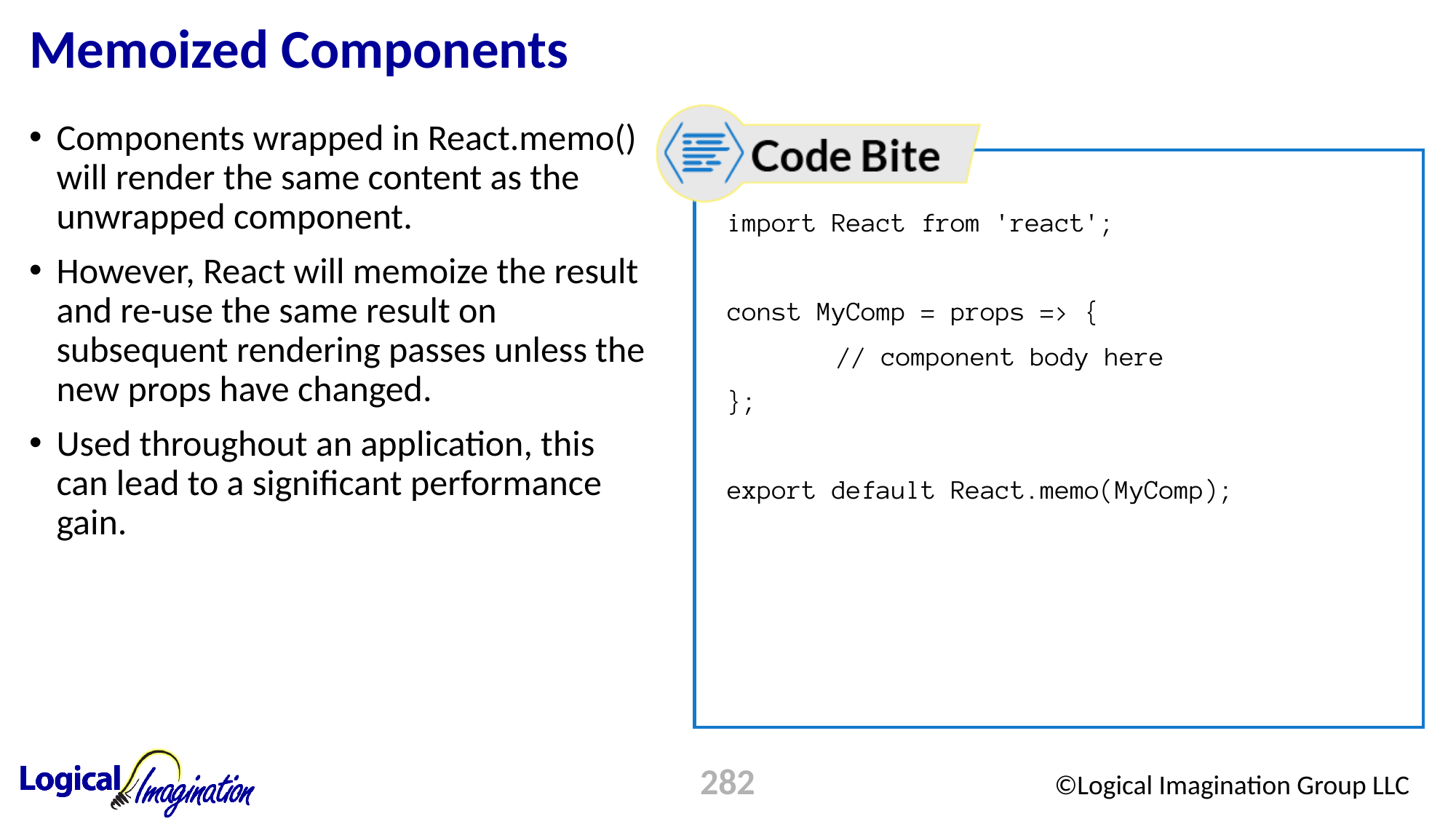

# Memoized Components
Components wrapped in React.memo() will render the same content as the unwrapped component.
However, React will memoize the result and re-use the same result on subsequent rendering passes unless the new props have changed.
Used throughout an application, this can lead to a significant performance gain.

import React from 'react';

const MyComp = props => {
	// component body here
};

export default React.memo(MyComp);

282